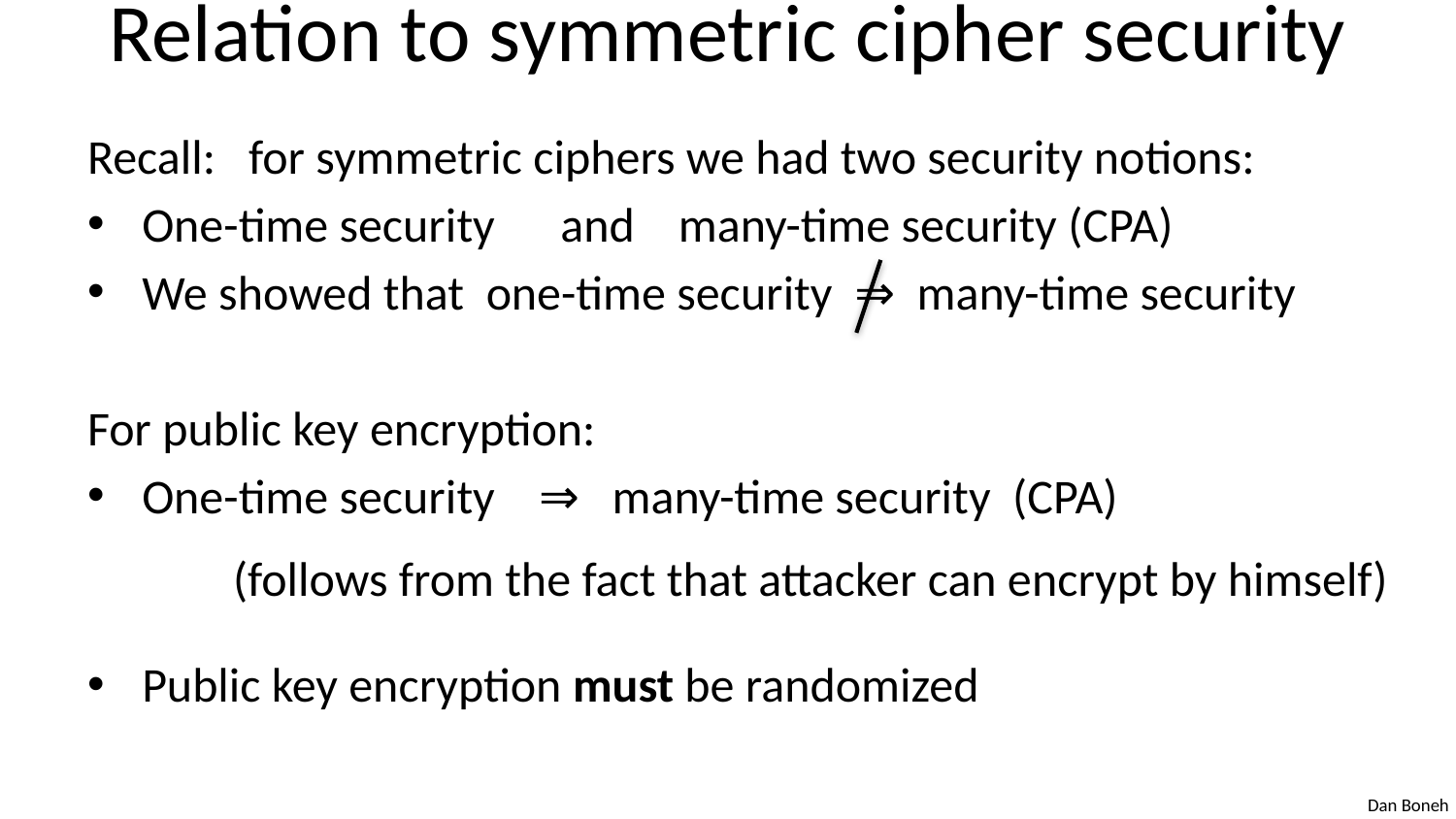

# Relation to symmetric cipher security
Recall:   for symmetric ciphers we had two security notions:
One-time security      and    many-time security (CPA)
We showed that  one-time security  ⇒  many-time security

For public key encryption:
One-time security    ⇒   many-time security  (CPA)
	(follows from the fact that attacker can encrypt by himself)
Public key encryption must be randomized